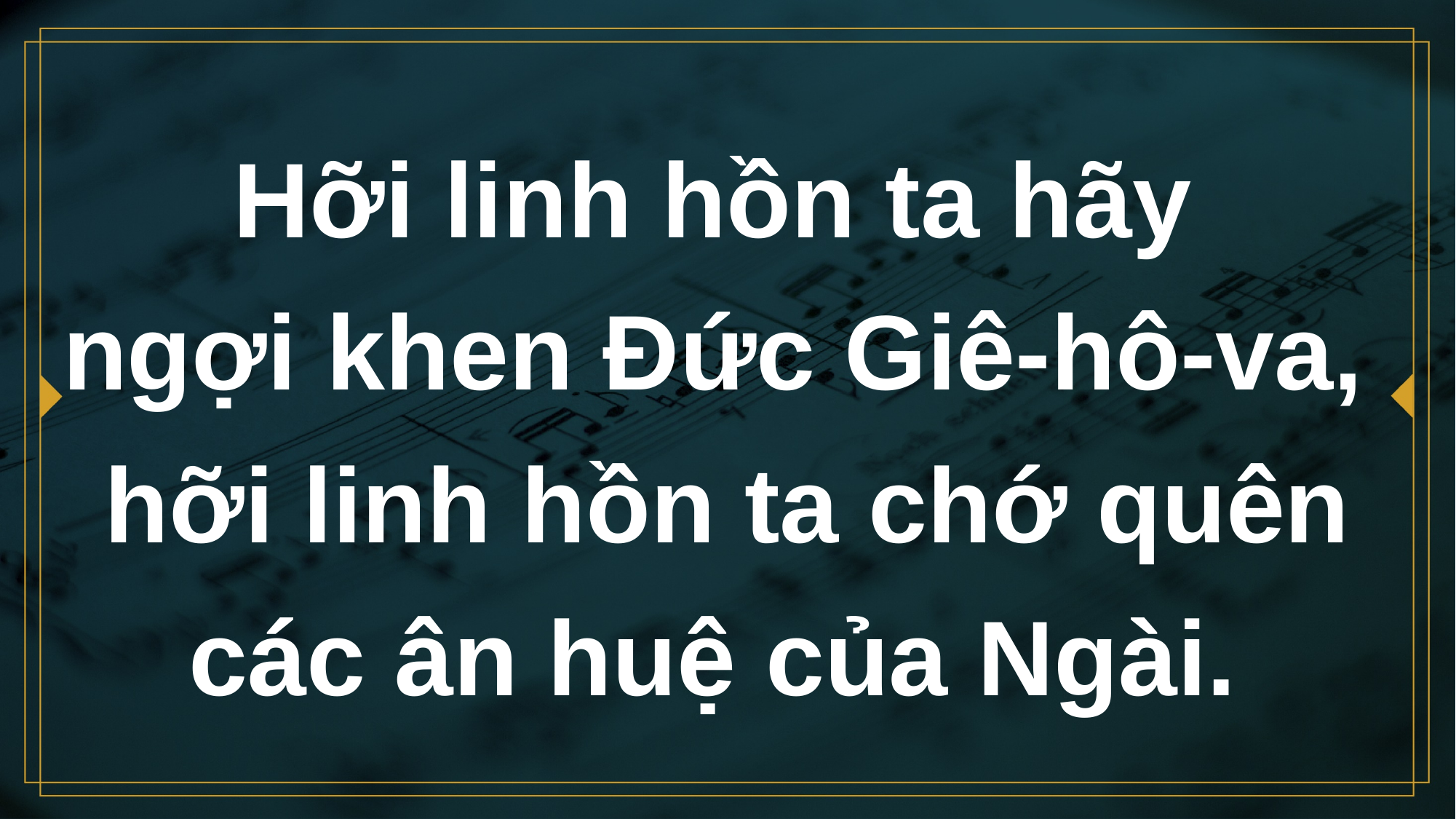

# Hỡi linh hồn ta hãy ngợi khen Đức Giê-hô-va,
hỡi linh hồn ta chớ quên các ân huệ của Ngài.